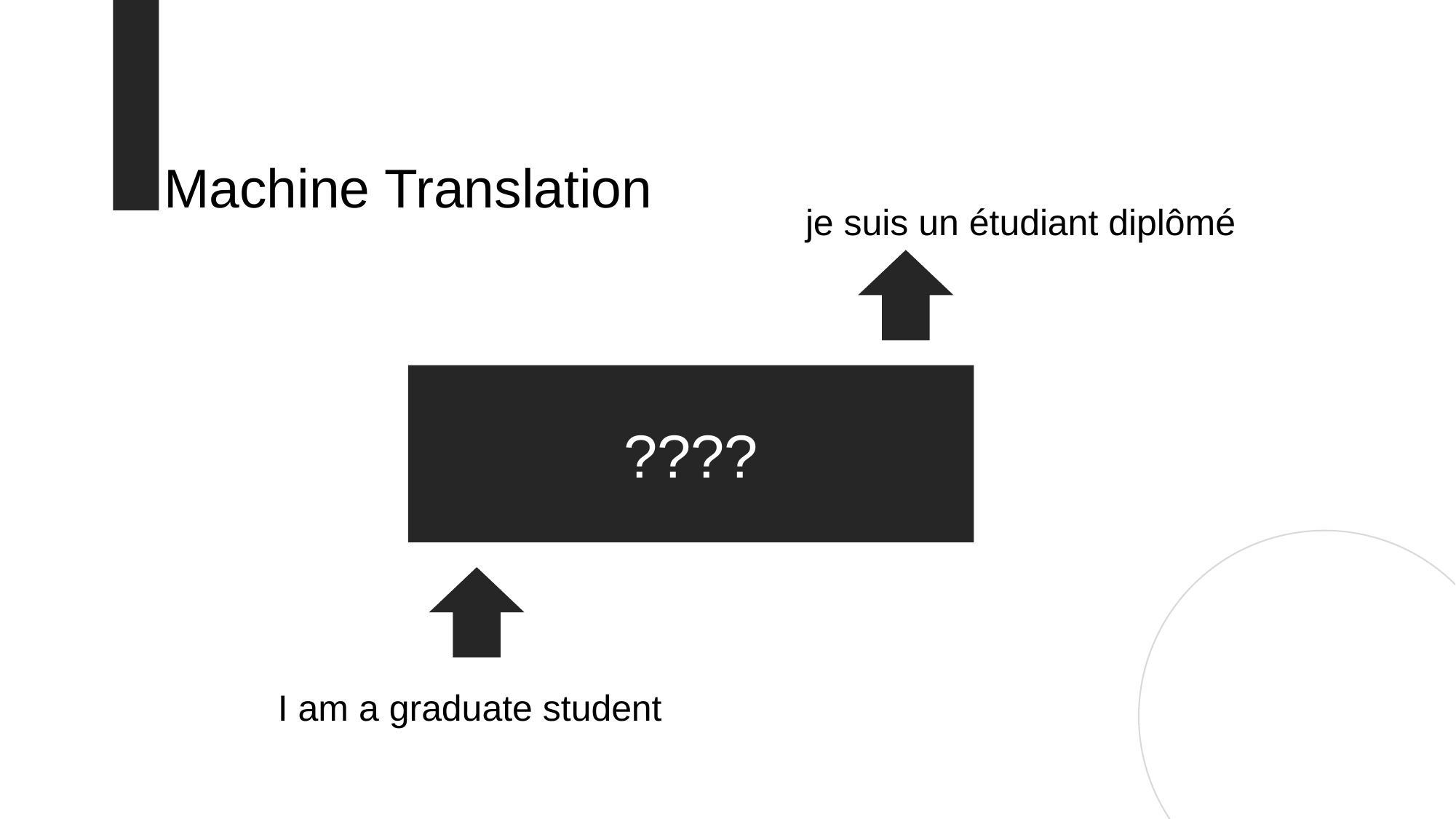

Machine Translation
je suis un étudiant diplômé

????

I am a graduate student